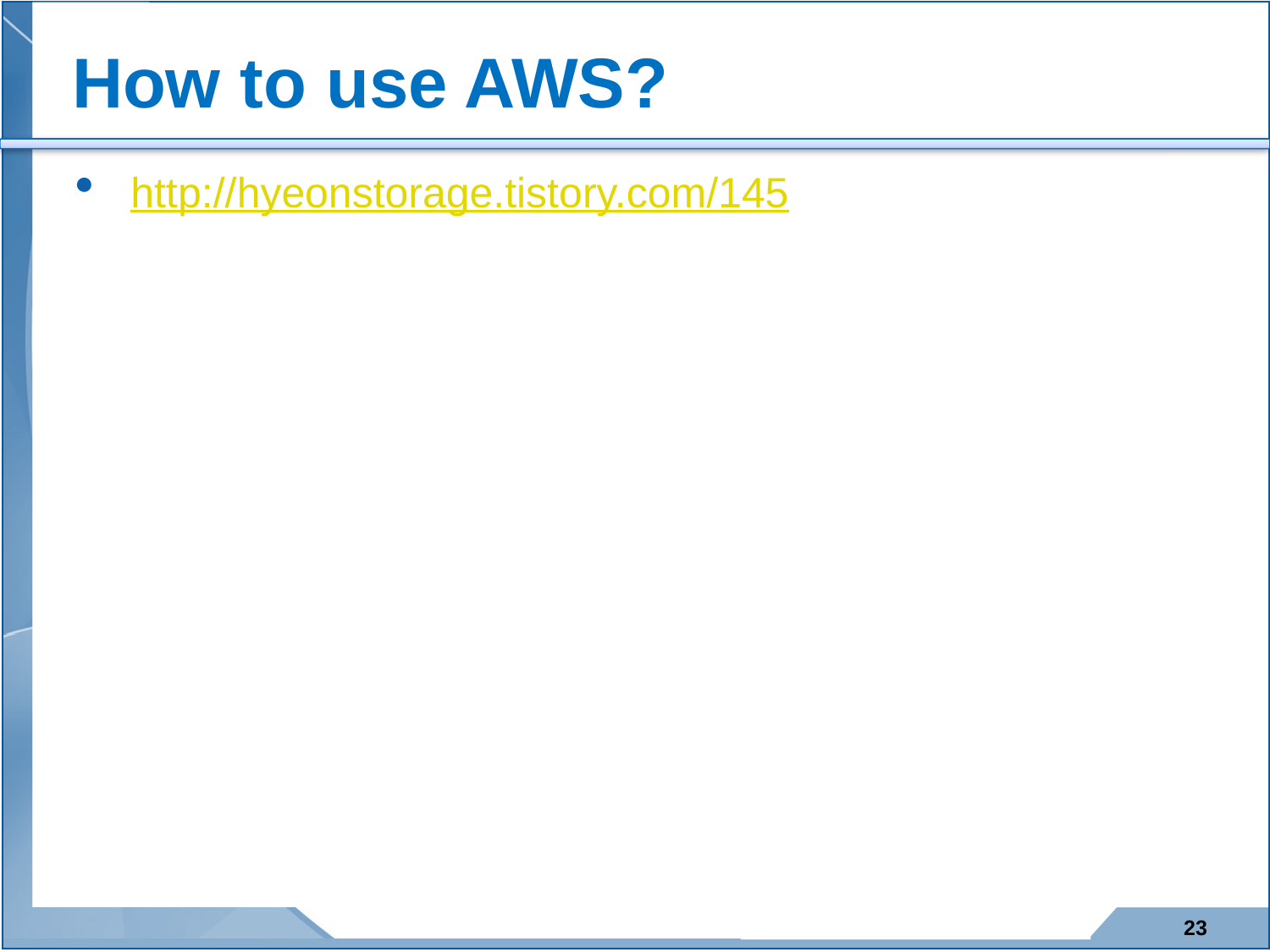

# How to use AWS?
http://hyeonstorage.tistory.com/145

23